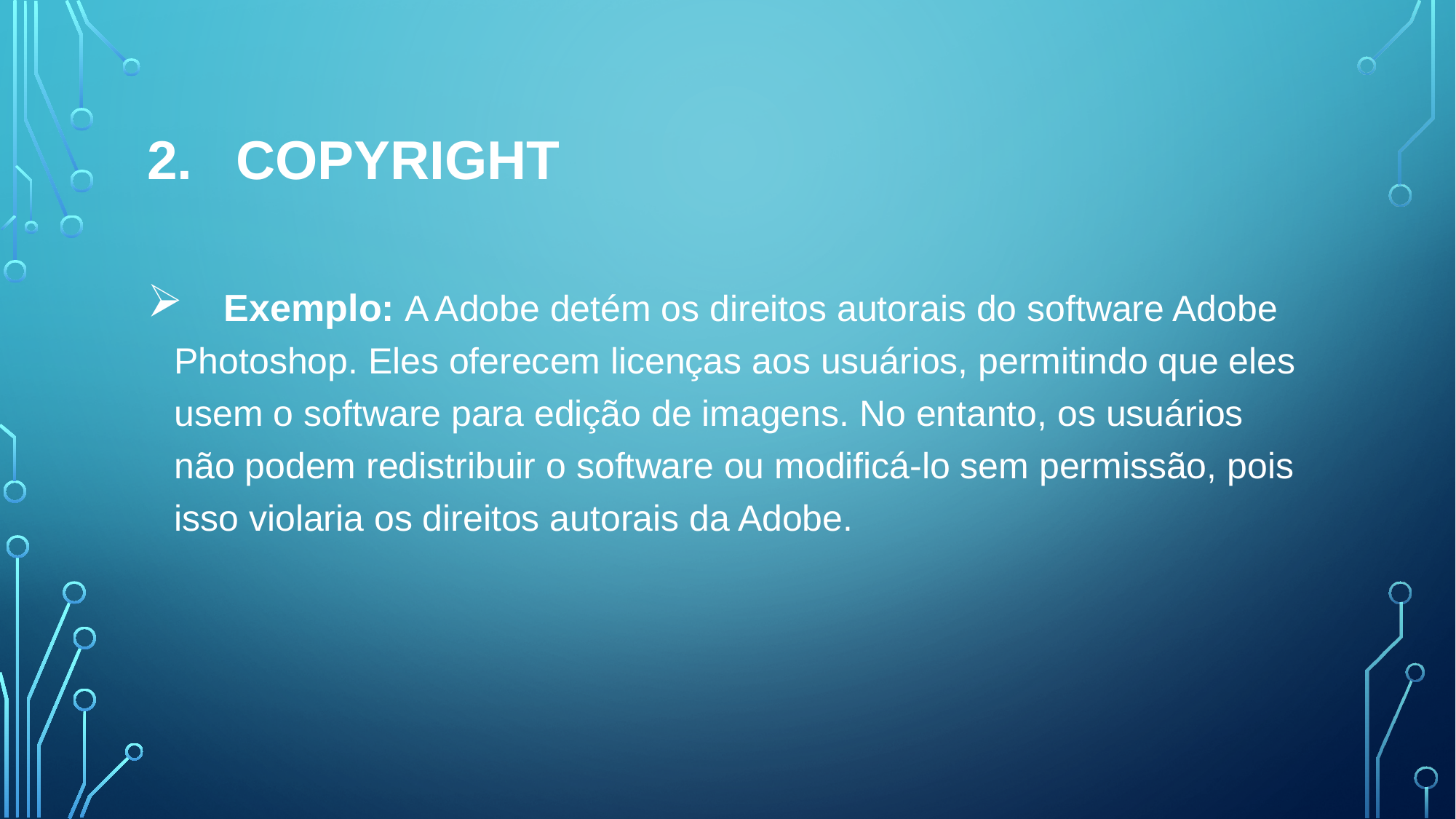

# Copyright
    Exemplo: A Adobe detém os direitos autorais do software Adobe Photoshop. Eles oferecem licenças aos usuários, permitindo que eles usem o software para edição de imagens. No entanto, os usuários não podem redistribuir o software ou modificá-lo sem permissão, pois isso violaria os direitos autorais da Adobe.